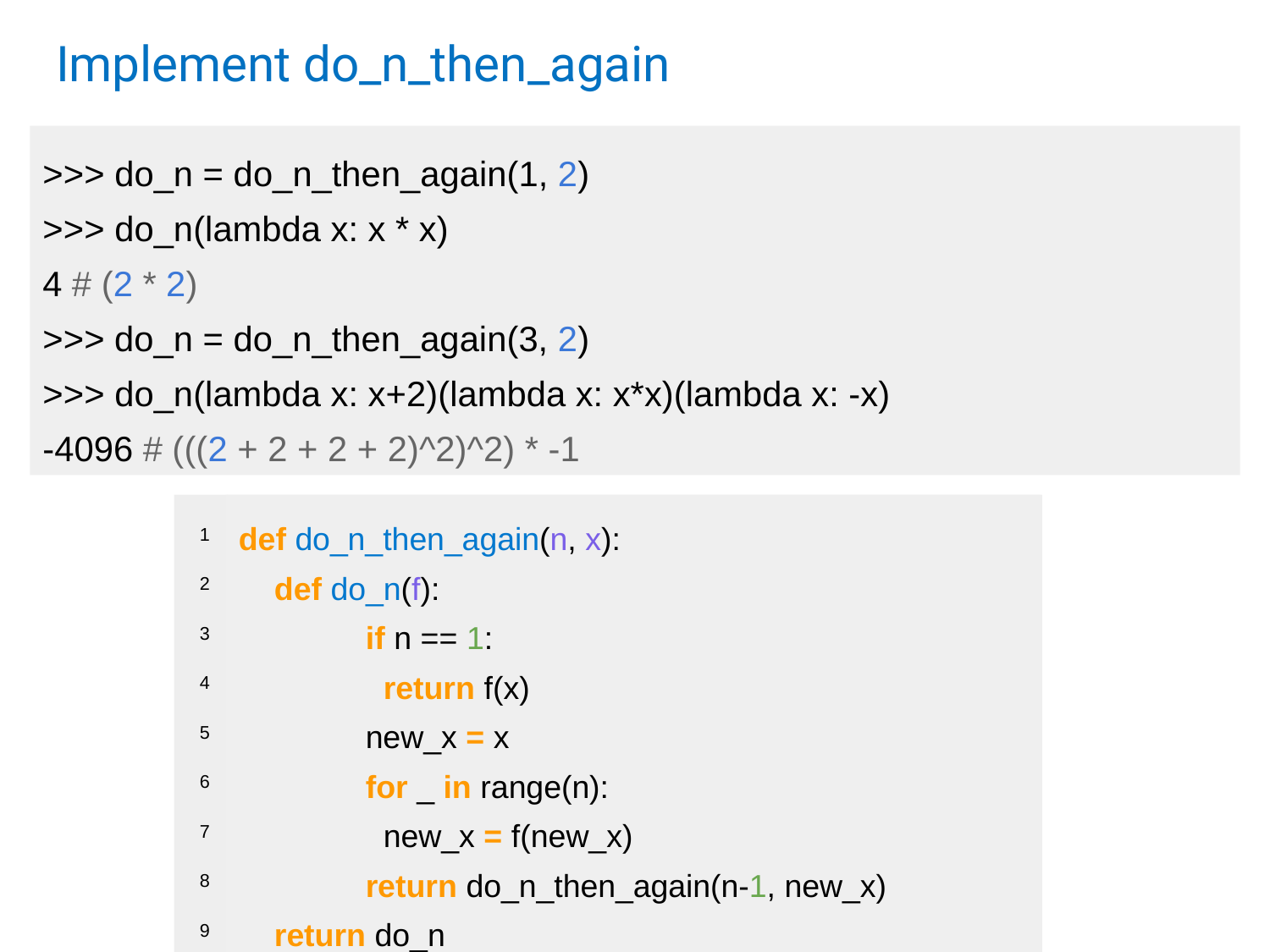

# Implement do_n_then_again
>>> do_n = do_n_then_again(1, 2)
>>> do_n(lambda x: x * x)
4 # (2 * 2)
>>> do_n = do_n_then_again(3, 2)
>>> do_n(lambda x: x+2)(lambda x: x*x)(lambda x: -x)
-4096 # (((2 + 2 + 2 + 2)^2)^2) * -1

1
2
3
4
5
6
7
8
9
def do_n_then_again(n, x):
    def do_n(f):
	if __________:
	    return __________
	_________
	for _ in __________:
	    __________________
	return do_n_then_again(____, ___)
    return do_n
def do_n_then_again(n, x):
    def do_n(f):
	if n == 1:
	  return f(x)
	new_x = x
	for _ in range(n):
	  new_x = f(new_x)
	return do_n_then_again(n-1, new_x)
    return do_n